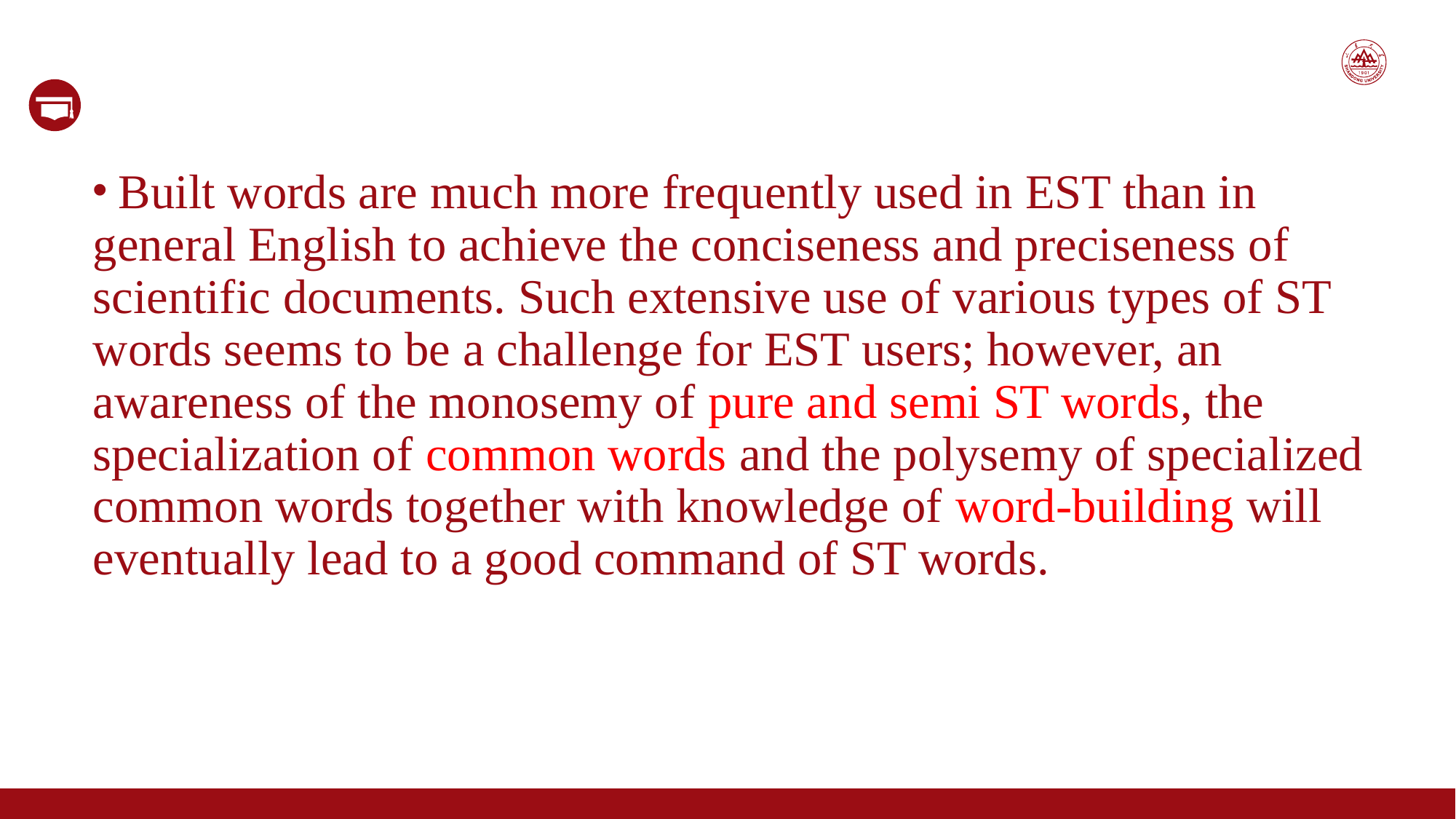

Built words are much more frequently used in EST than in general English to achieve the conciseness and preciseness of scientific documents. Such extensive use of various types of ST words seems to be a challenge for EST users; however, an awareness of the monosemy of pure and semi ST words, the specialization of common words and the polysemy of specialized common words together with knowledge of word-building will eventually lead to a good command of ST words.